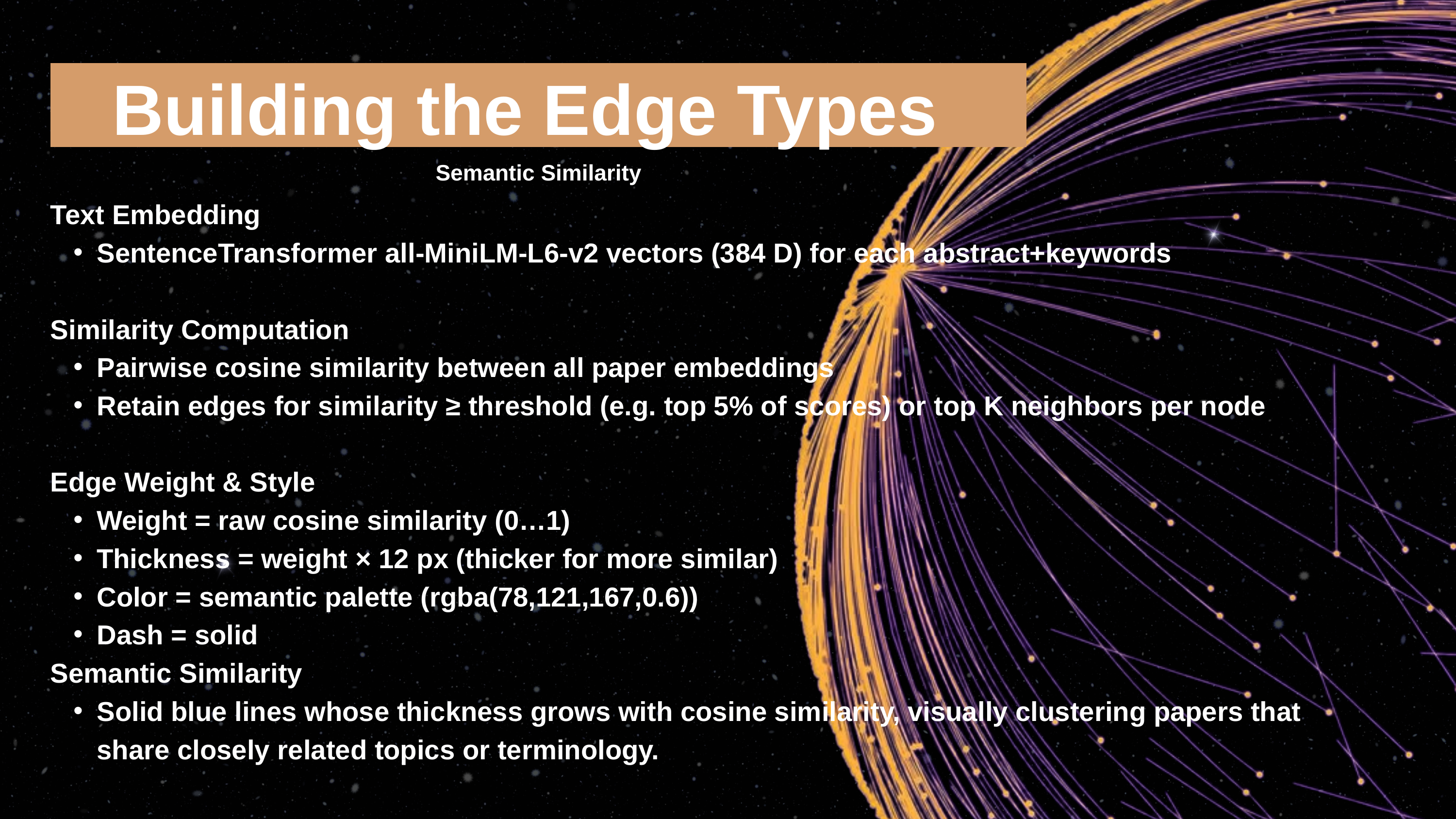

Building the Edge Types

Semantic Similarity
Text Embedding
SentenceTransformer all-MiniLM-L6-v2 vectors (384 D) for each abstract+keywords

Similarity Computation
Pairwise cosine similarity between all paper embeddings
Retain edges for similarity ≥ threshold (e.g. top 5% of scores) or top K neighbors per node

Edge Weight & Style
Weight = raw cosine similarity (0…1)
Thickness = weight × 12 px (thicker for more similar)
Color = semantic palette (rgba(78,121,167,0.6))
Dash = solid
Semantic Similarity
Solid blue lines whose thickness grows with cosine similarity, visually clustering papers that share closely related topics or terminology.